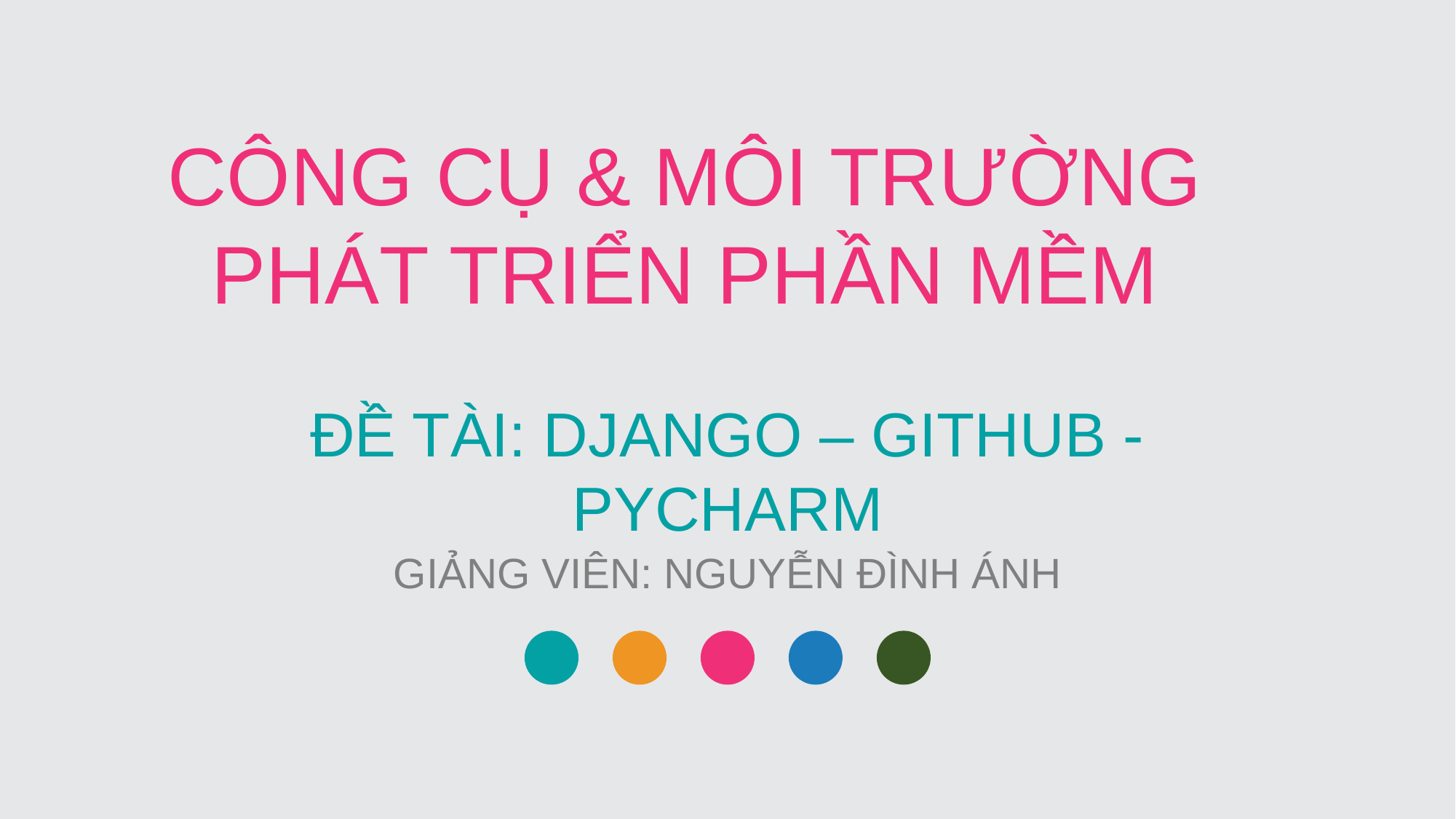

CÔNG CỤ & MÔI TRƯỜNG PHÁT TRIỂN PHẦN MỀM
ĐỀ TÀI: DJANGO – GITHUB - PYCHARM
GIẢNG VIÊN: NGUYỄN ĐÌNH ÁNH